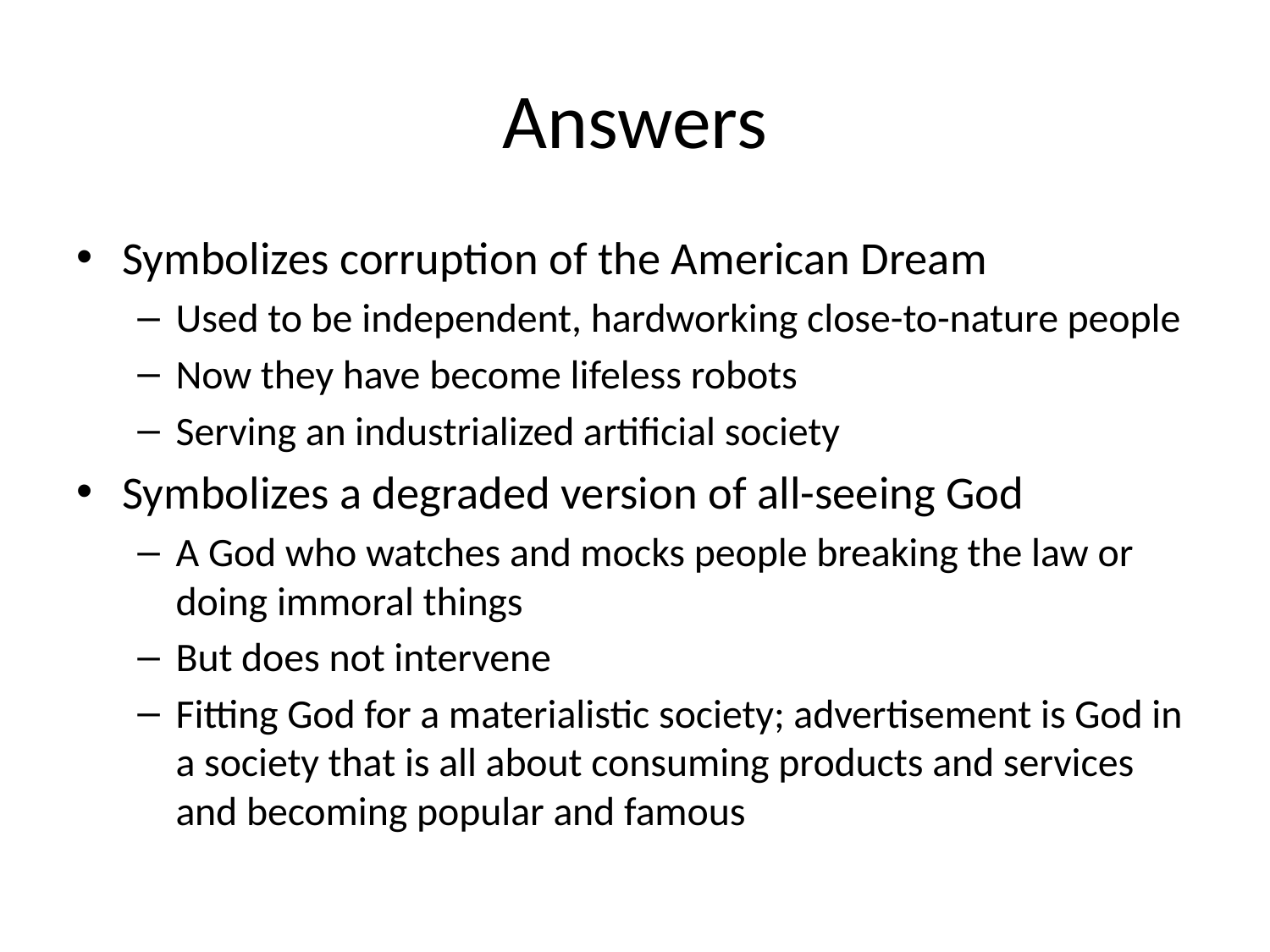

# Answers
Symbolizes corruption of the American Dream
Used to be independent, hardworking close-to-nature people
Now they have become lifeless robots
Serving an industrialized artificial society
Symbolizes a degraded version of all-seeing God
A God who watches and mocks people breaking the law or doing immoral things
But does not intervene
Fitting God for a materialistic society; advertisement is God in a society that is all about consuming products and services and becoming popular and famous